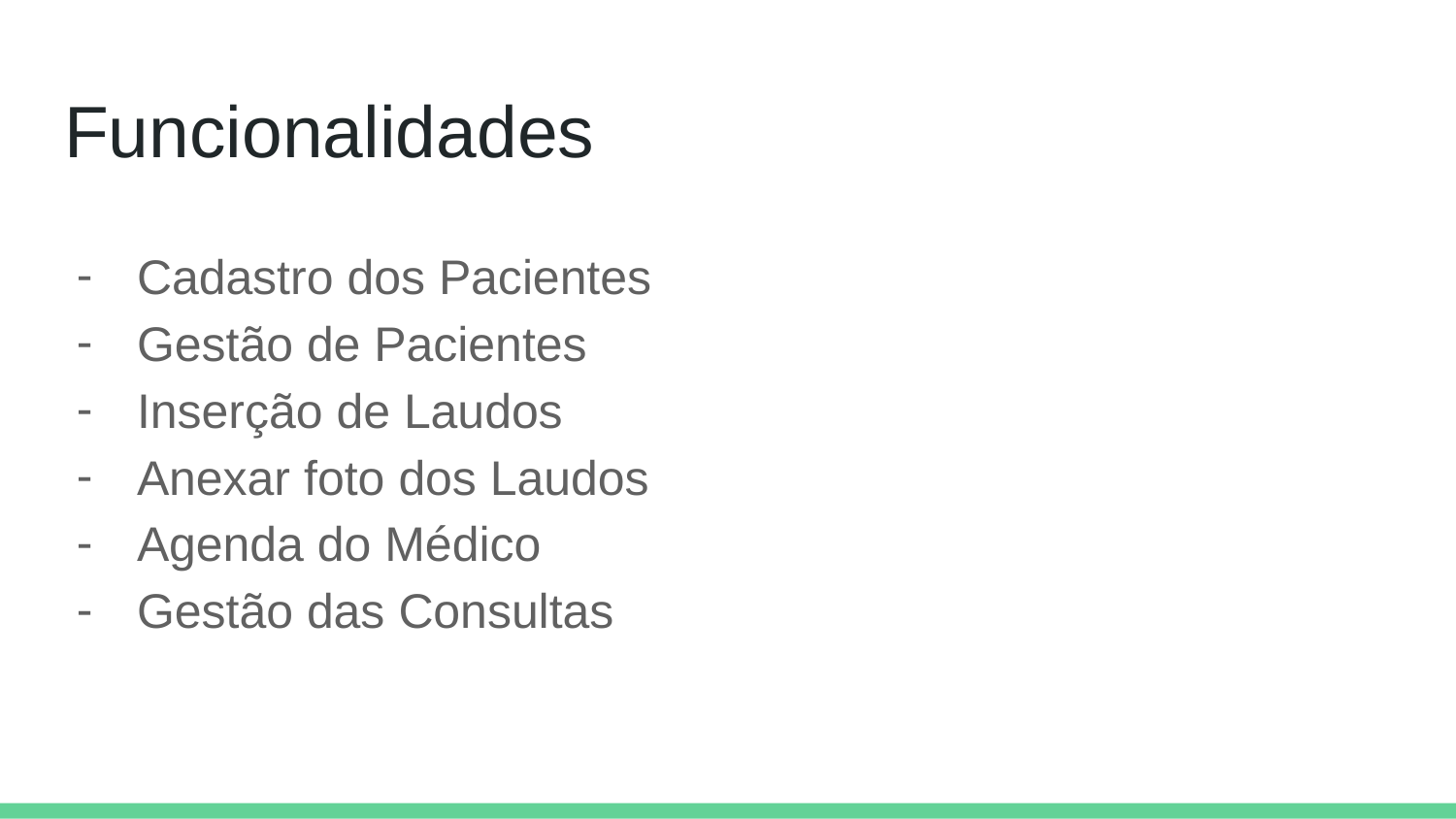

# Funcionalidades
Cadastro dos Pacientes
Gestão de Pacientes
Inserção de Laudos
Anexar foto dos Laudos
Agenda do Médico
Gestão das Consultas